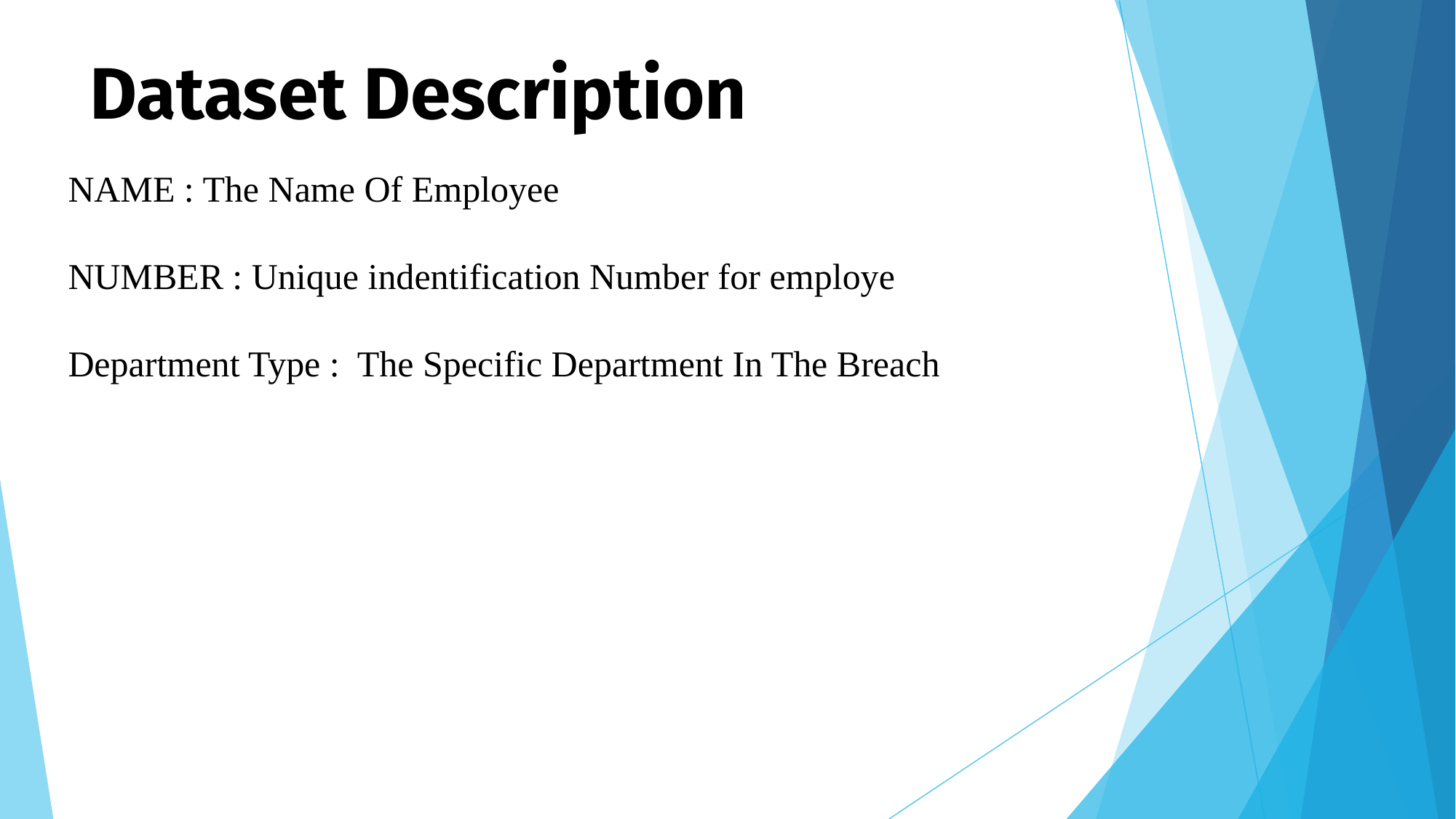

# Dataset Description
NAME : The Name Of Employee

NUMBER : Unique indentification Number for employe

Department Type :  The Specific Department In The Breach